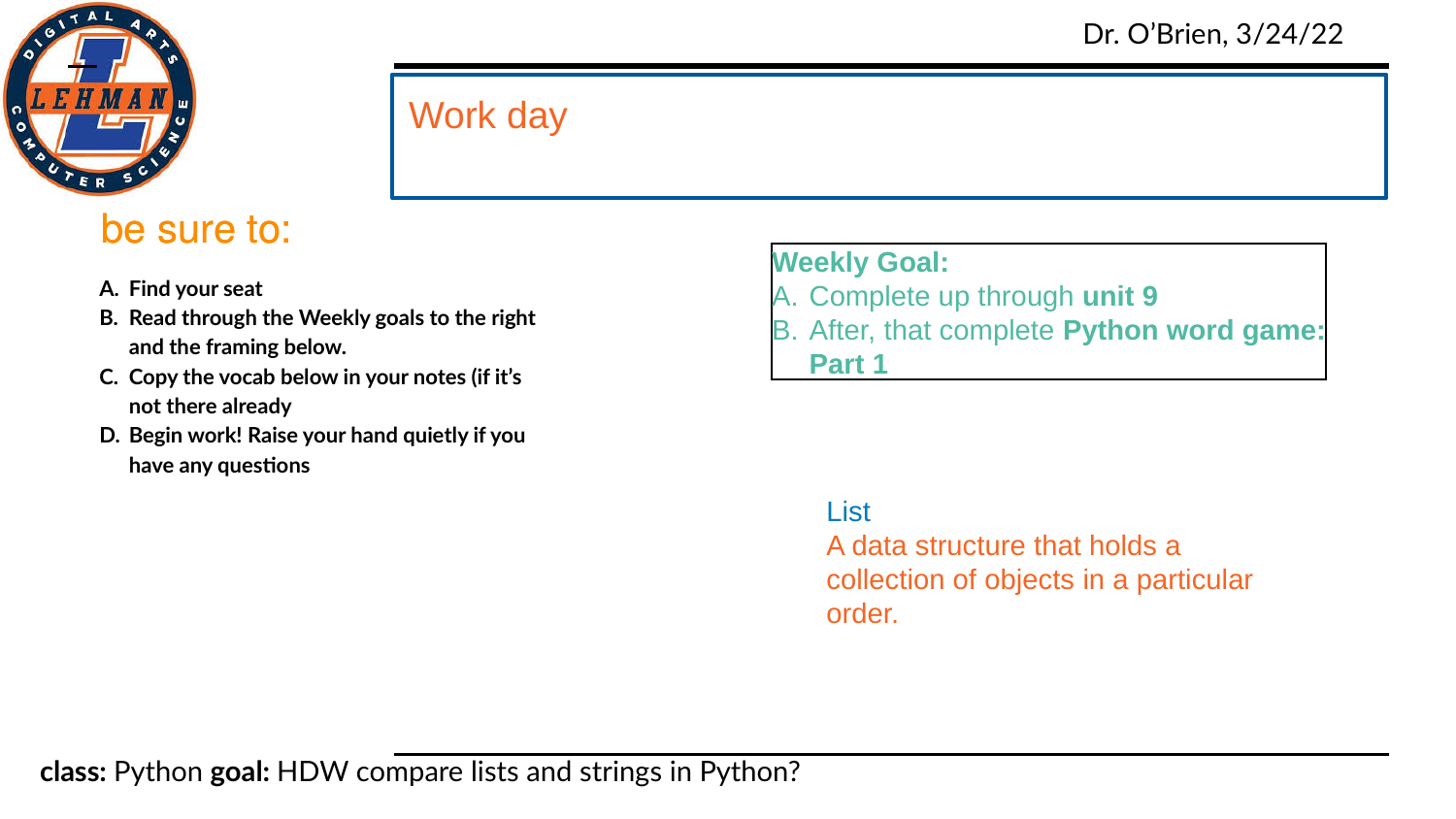

Work day
#
be sure to:
be sure to:
Weekly Goal:
Complete up through unit 9
After, that complete Python word game: Part 1
Find your seat
Read through the Weekly goals to the right and the framing below.
Copy the vocab below in your notes (if it’s not there already
Begin work! Raise your hand quietly if you have any questions
List
A data structure that holds a collection of objects in a particular order.